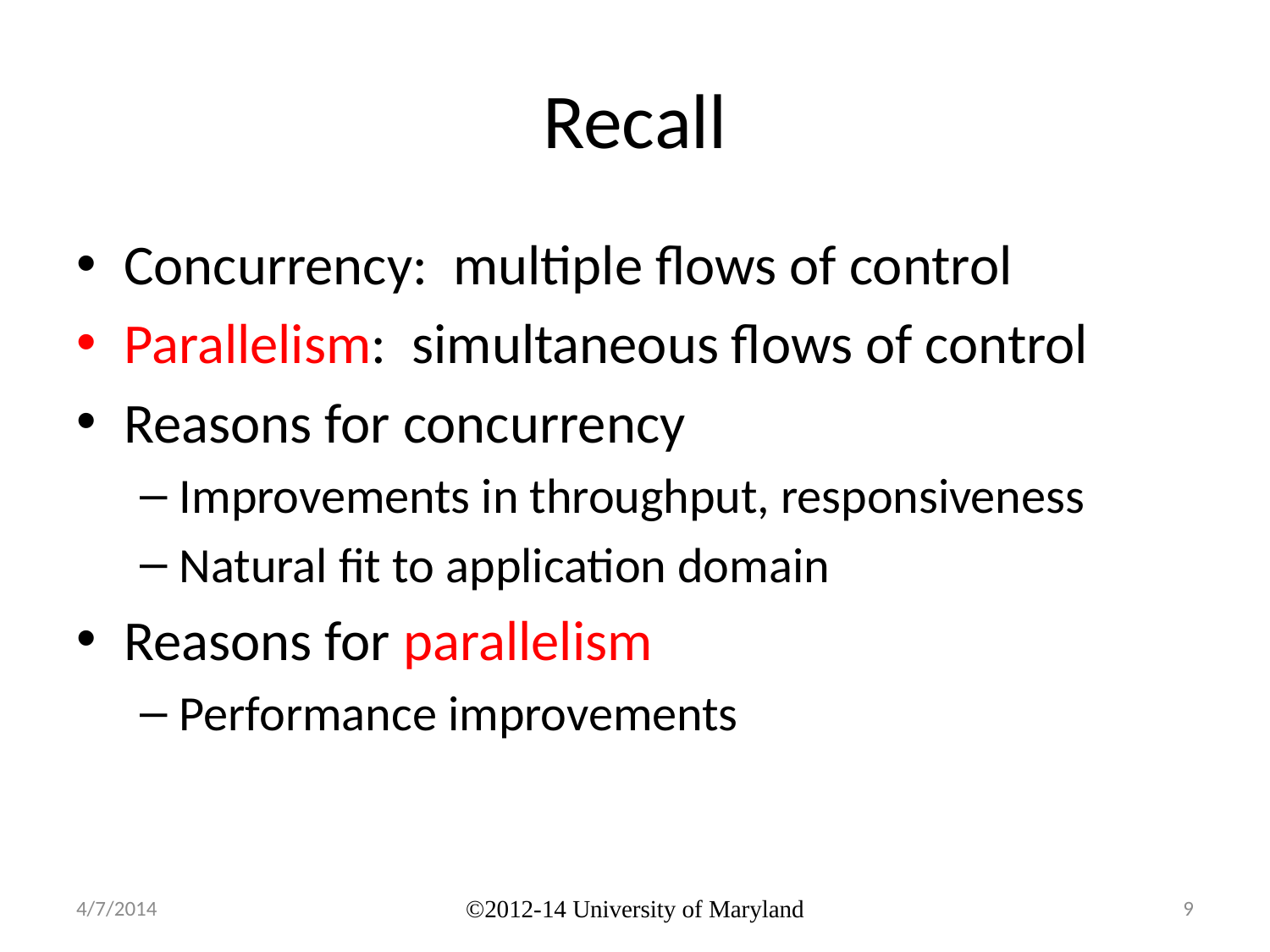

# Recall
Concurrency:  multiple flows of control
Parallelism:  simultaneous flows of control
Reasons for concurrency
Improvements in throughput, responsiveness
Natural fit to application domain
Reasons for parallelism
Performance improvements
4/7/2014
©2012-14 University of Maryland
9